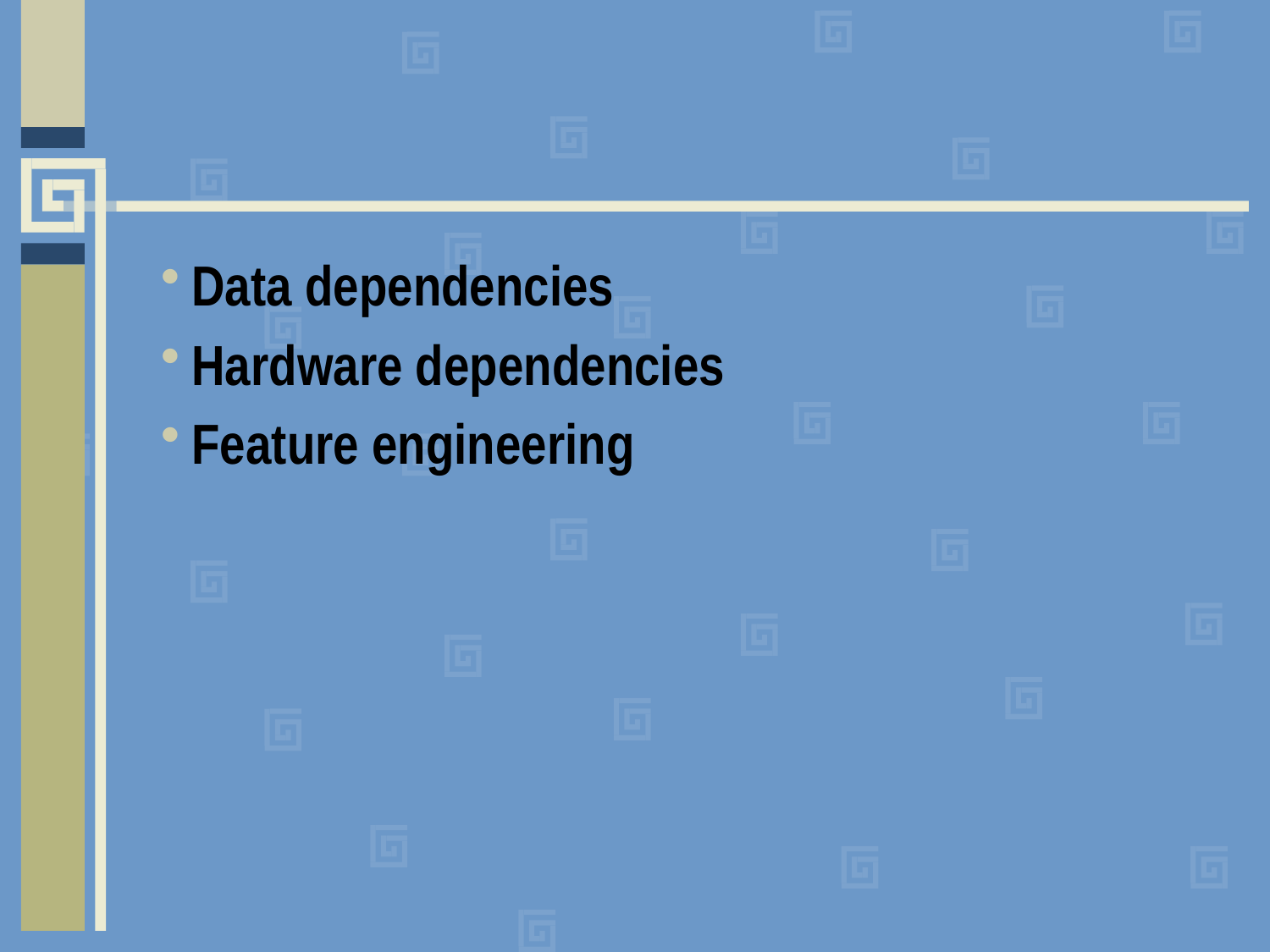

#
Data dependencies
Hardware dependencies
Feature engineering